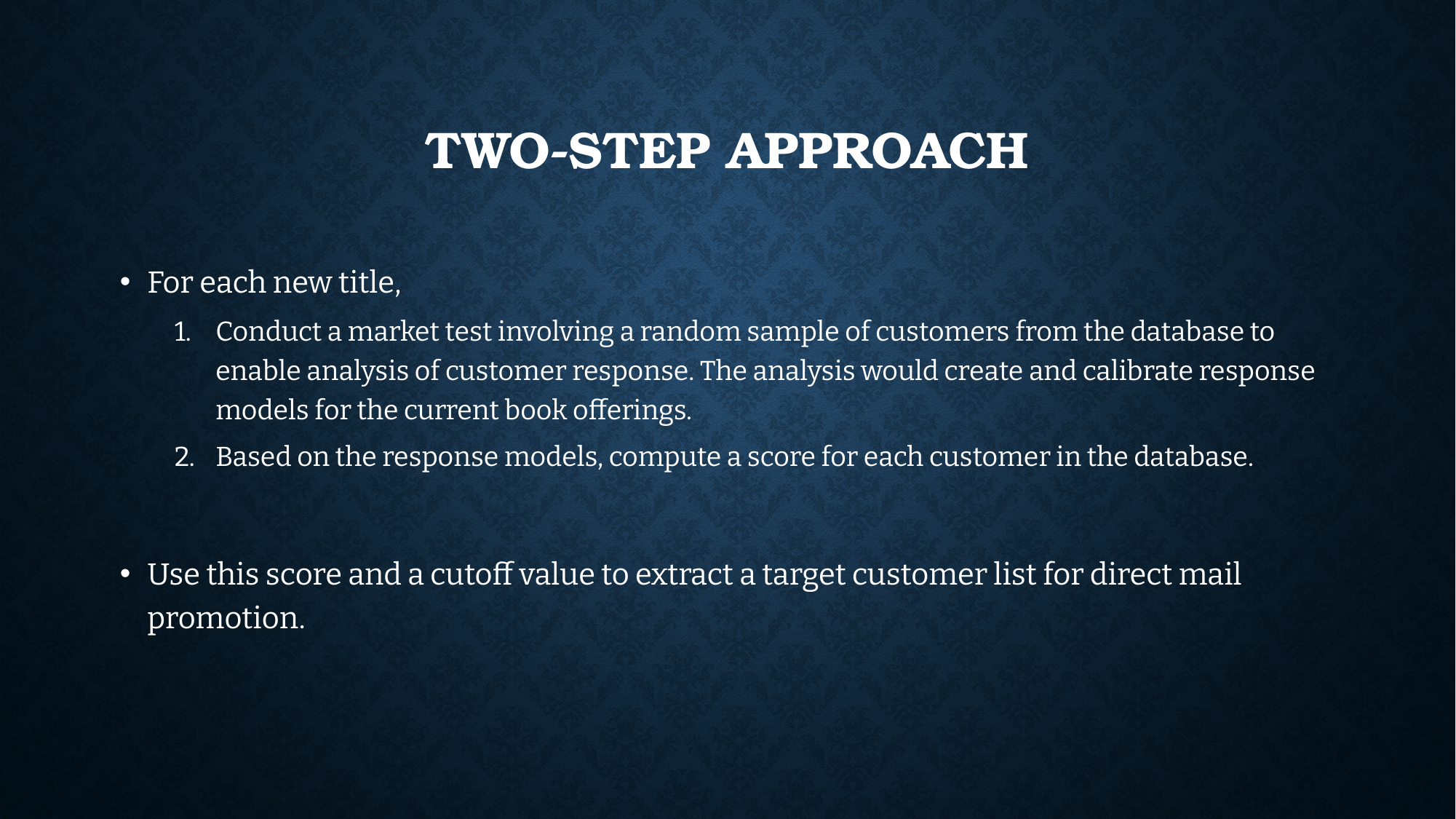

# two-step approach
For each new title,
Conduct a market test involving a random sample of customers from the database to enable analysis of customer response. The analysis would create and calibrate response models for the current book offerings.
Based on the response models, compute a score for each customer in the database.

Use this score and a cutoff value to extract a target customer list for direct mail promotion.